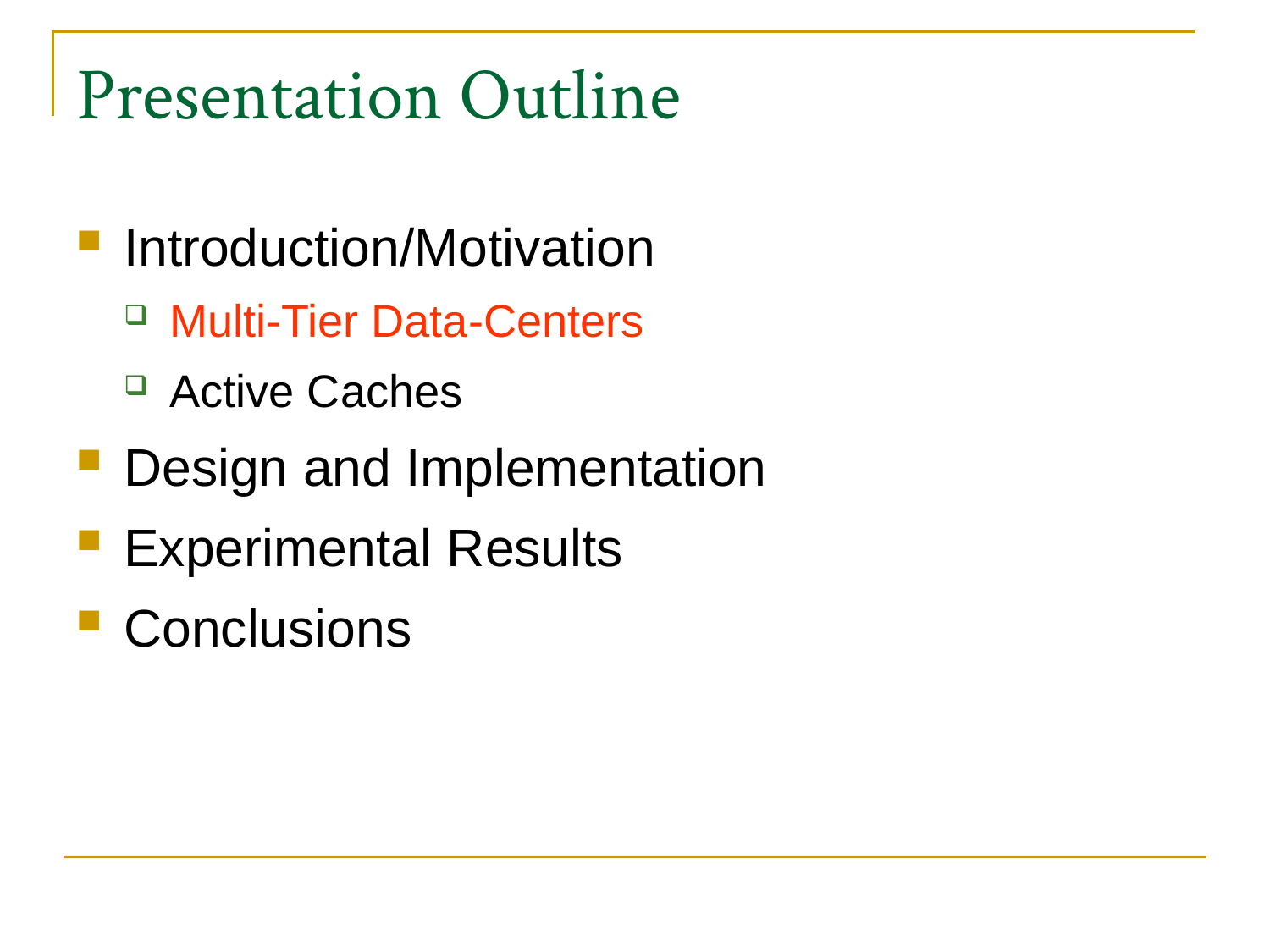

# Presentation Outline
Introduction/Motivation
Multi-Tier Data-Centers
Active Caches
Design and Implementation
Experimental Results
Conclusions